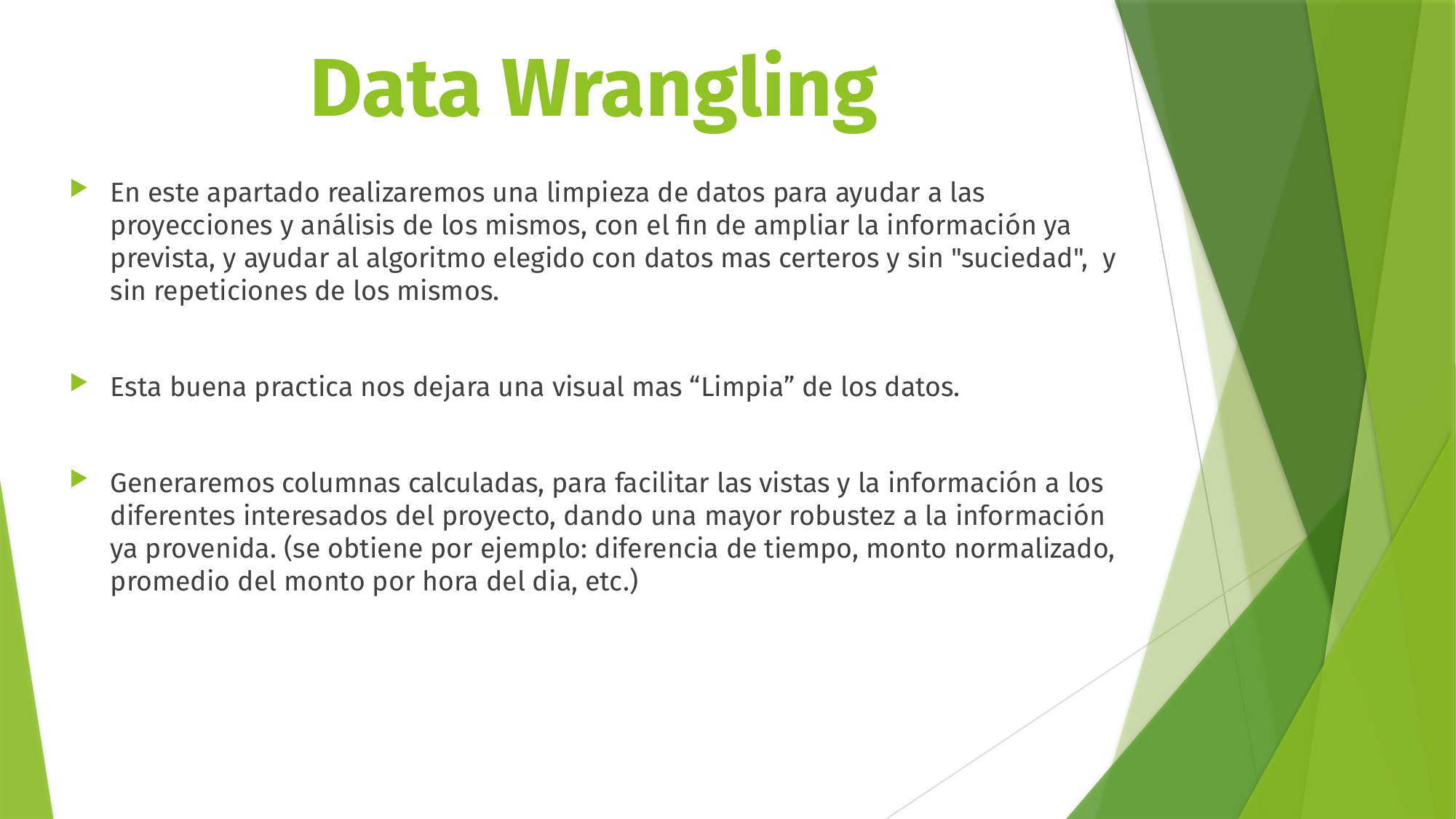

# Data Wrangling
En este apartado realizaremos una limpieza de datos para ayudar a las proyecciones y análisis de los mismos, con el fin de ampliar la información ya prevista, y ayudar al algoritmo elegido con datos mas certeros y sin "suciedad",  y sin repeticiones de los mismos.

Esta buena practica nos dejara una visual mas “Limpia” de los datos.

Generaremos columnas calculadas, para facilitar las vistas y la información a los diferentes interesados del proyecto, dando una mayor robustez a la información ya provenida. (se obtiene por ejemplo: diferencia de tiempo, monto normalizado, promedio del monto por hora del dia, etc.)